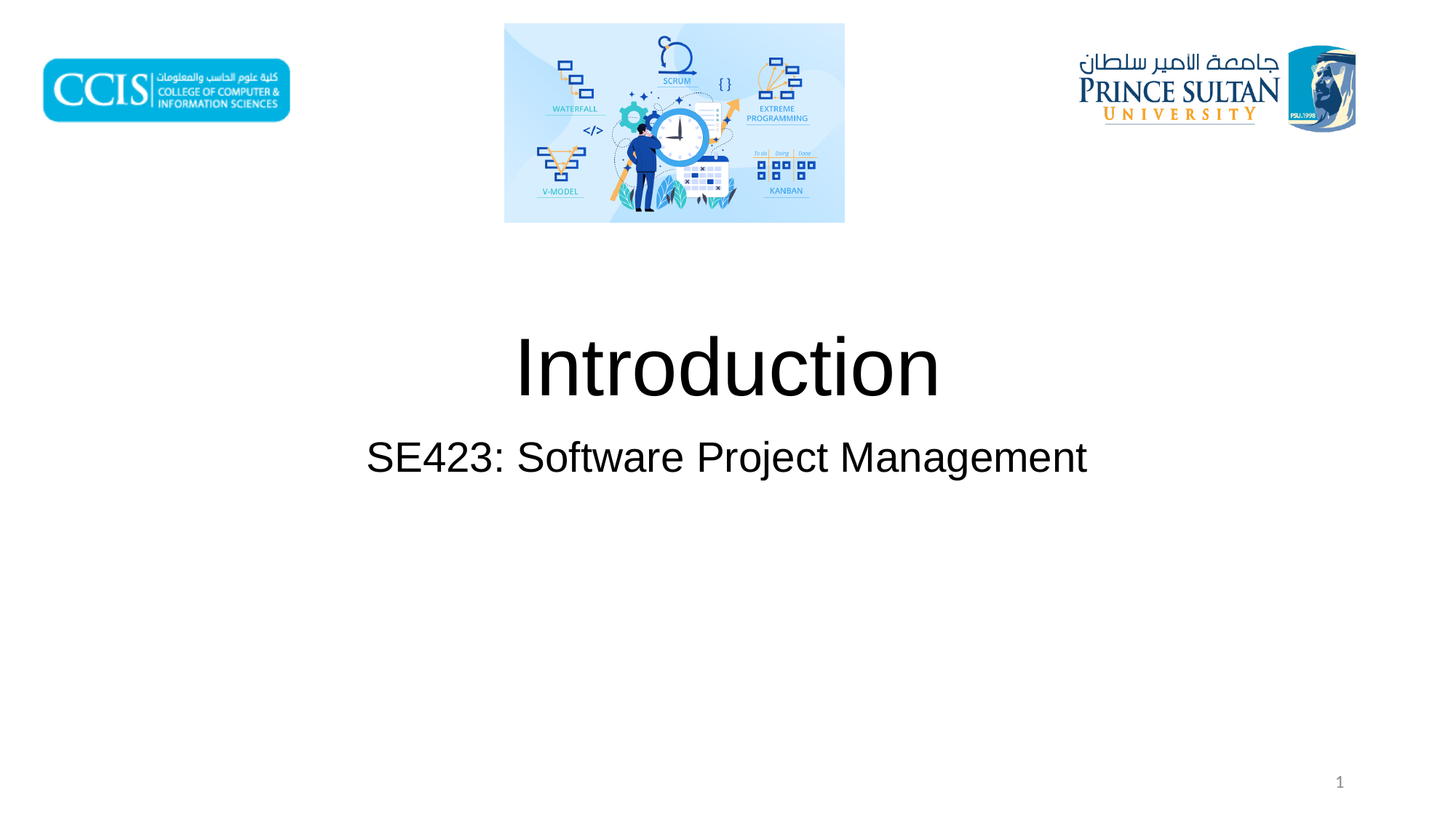

# Introduction
SE423: Software Project Management
1